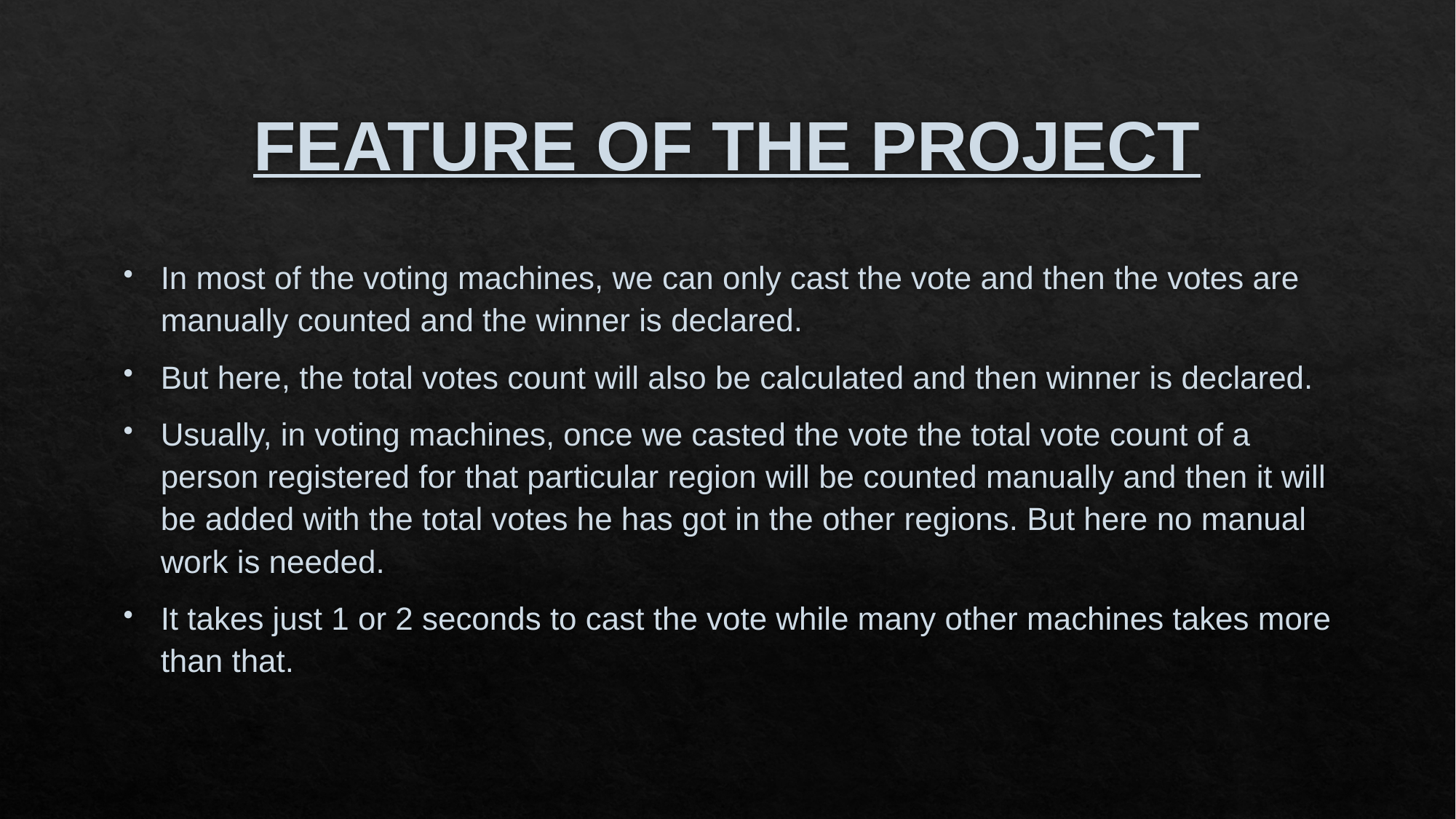

# FEATURE OF THE PROJECT
In most of the voting machines, we can only cast the vote and then the votes are manually counted and the winner is declared.
But here, the total votes count will also be calculated and then winner is declared.
Usually, in voting machines, once we casted the vote the total vote count of a person registered for that particular region will be counted manually and then it will be added with the total votes he has got in the other regions. But here no manual work is needed.
It takes just 1 or 2 seconds to cast the vote while many other machines takes more than that.